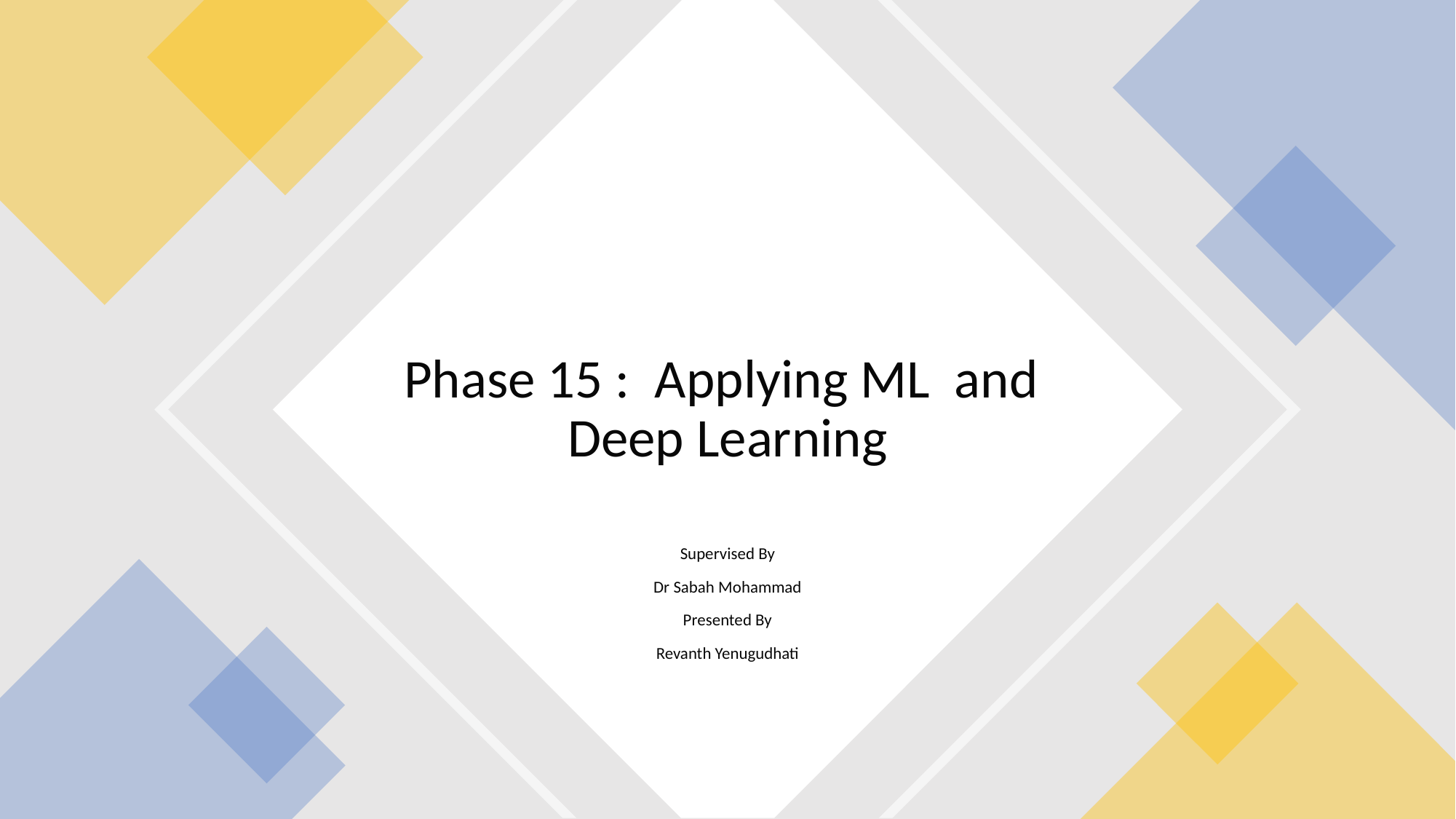

# Phase 15 :  Applying ML  and  Deep Learning
Supervised By
Dr Sabah Mohammad
Presented By
Revanth Yenugudhati